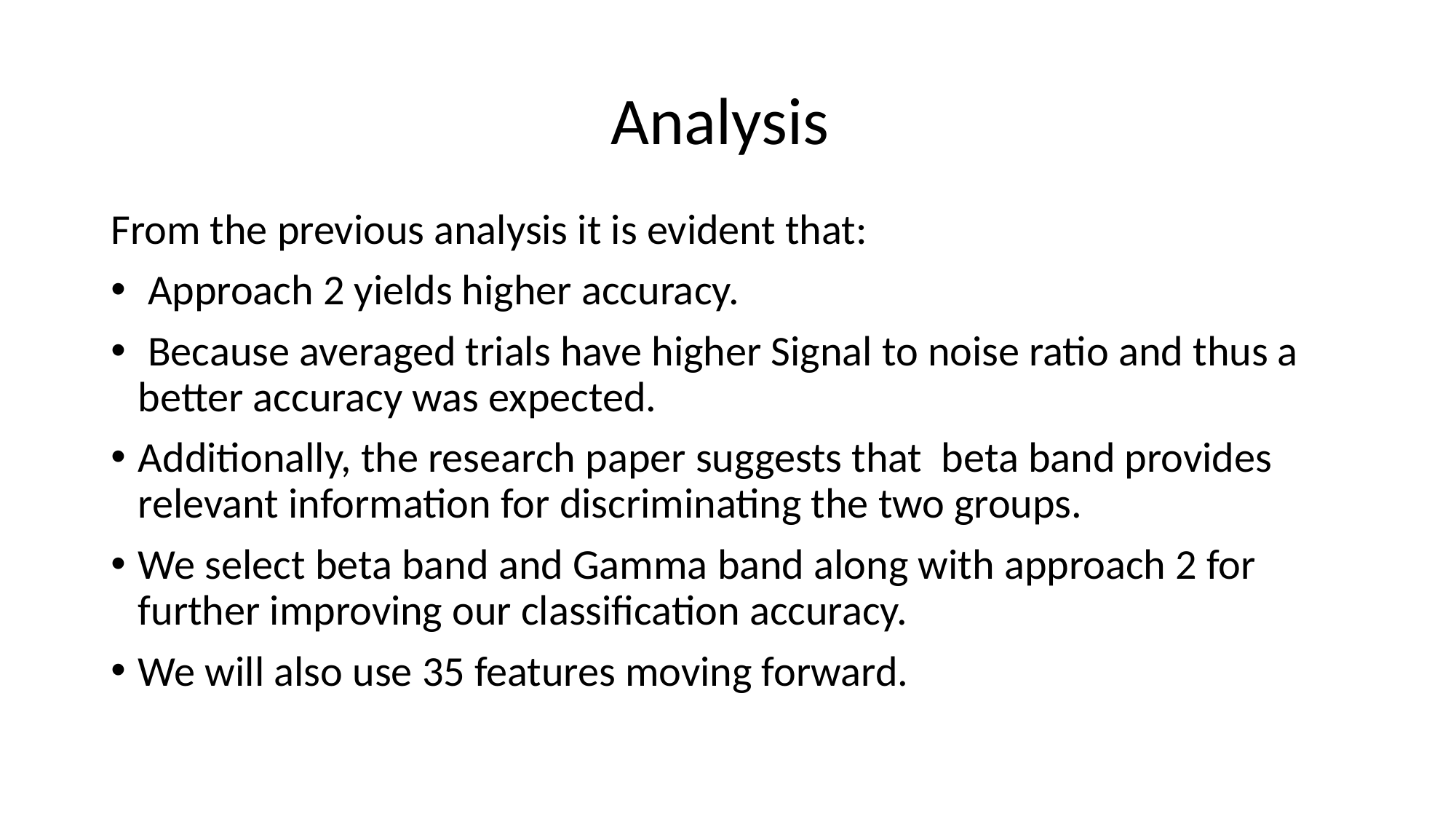

# Analysis
From the previous analysis it is evident that:
 Approach 2 yields higher accuracy.
 Because averaged trials have higher Signal to noise ratio and thus a better accuracy was expected.
Additionally, the research paper suggests that  beta band provides relevant information for discriminating the two groups.
We select beta band and Gamma band along with approach 2 for further improving our classification accuracy.
We will also use 35 features moving forward.